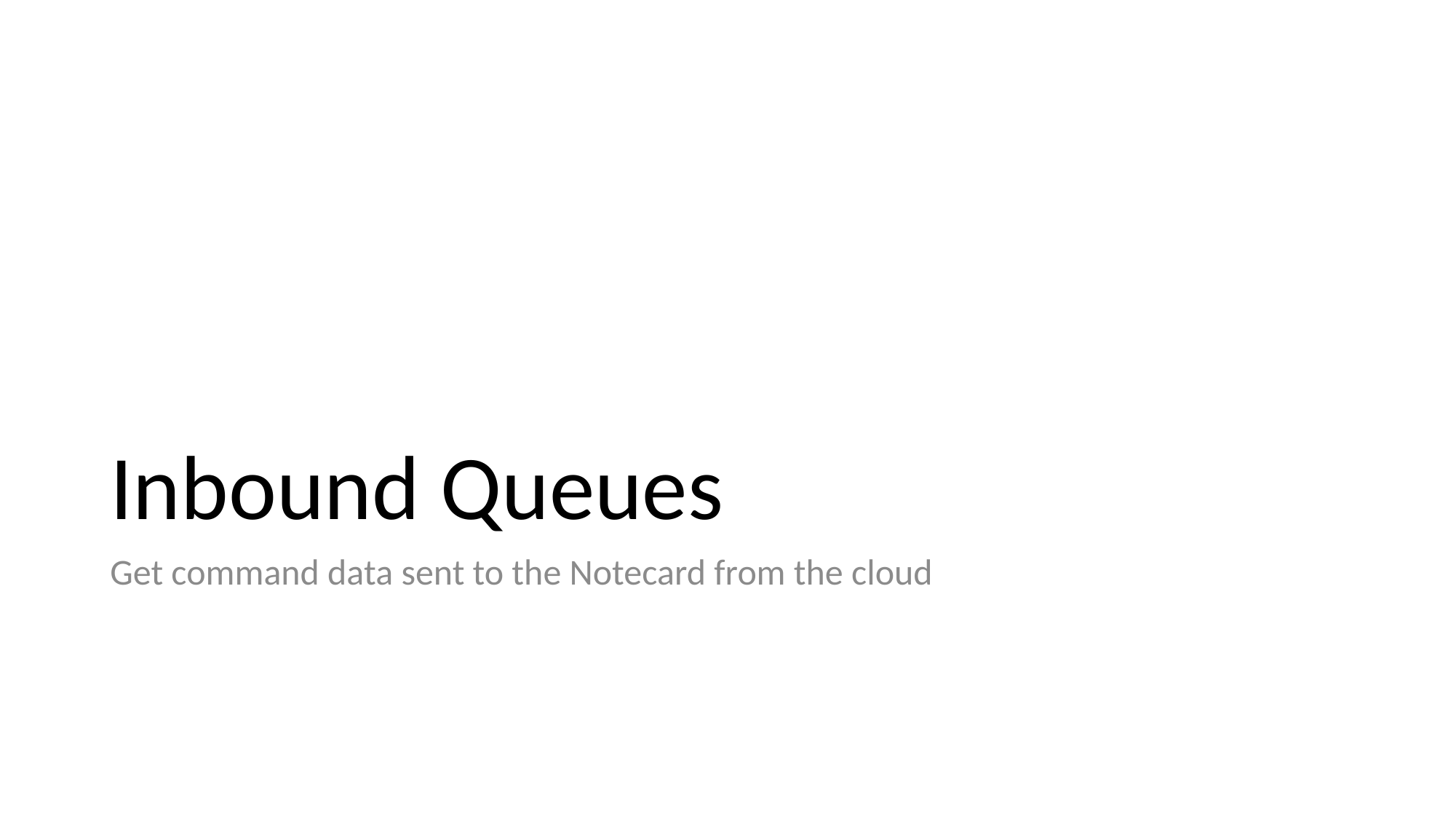

# Inbound Queues
Get command data sent to the Notecard from the cloud